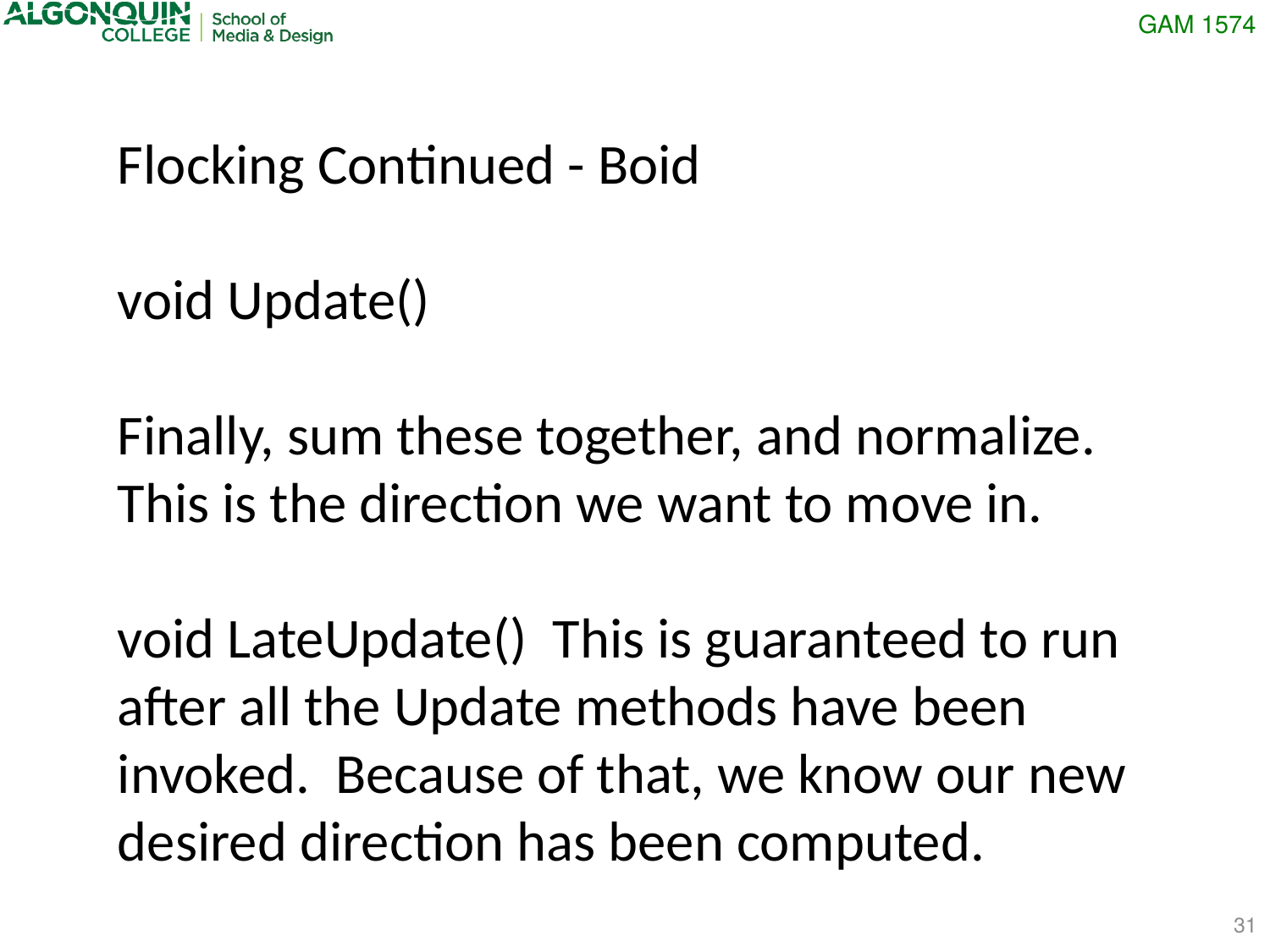

Flocking Continued - Boid

void Update()

Finally, sum these together, and normalize.  This is the direction we want to move in.

void LateUpdate()  This is guaranteed to run after all the Update methods have been invoked.  Because of that, we know our new desired direction has been computed.
31